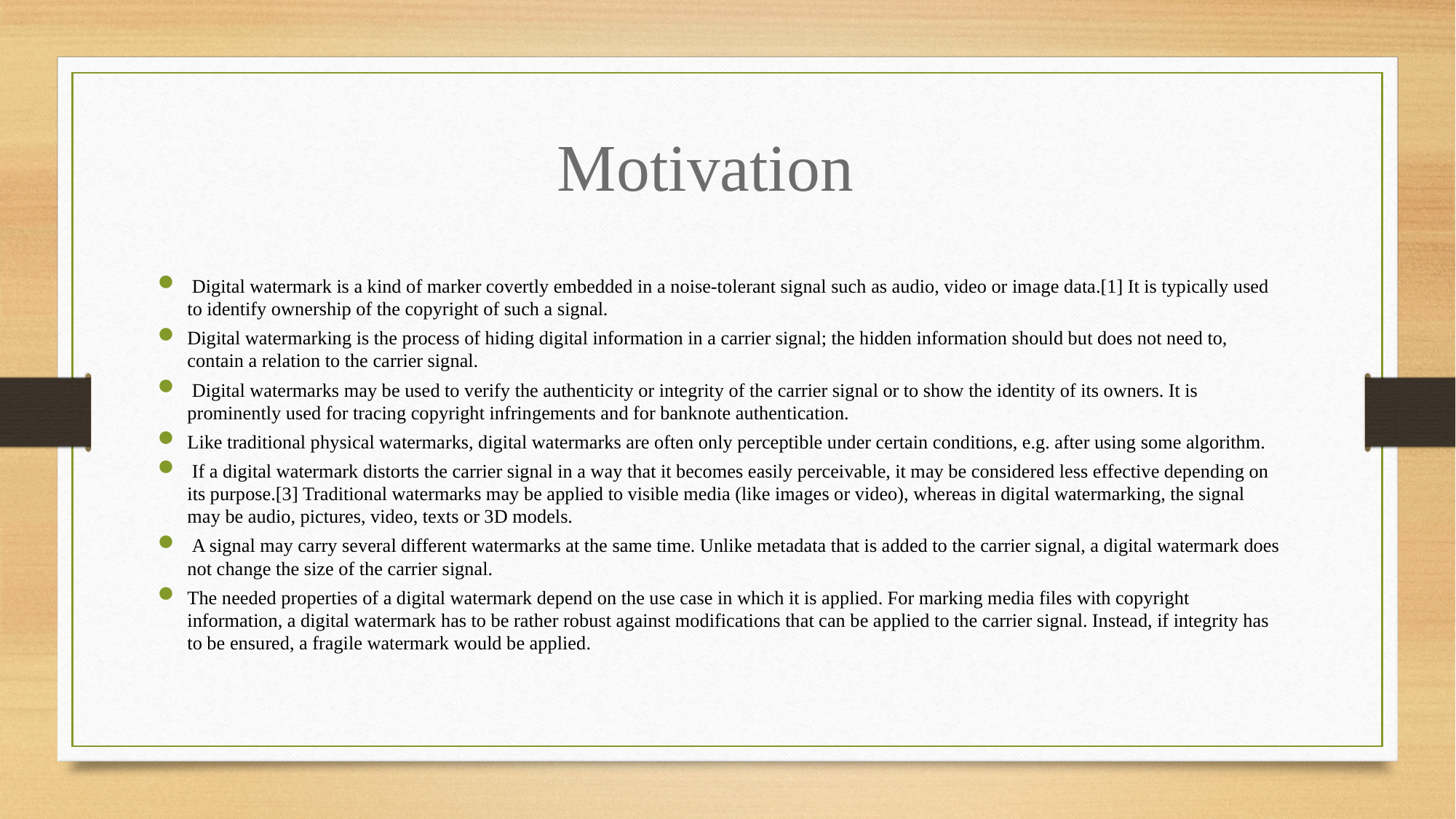

Motivation
 Digital watermark is a kind of marker covertly embedded in a noise-tolerant signal such as audio, video or image data.[1] It is typically used to identify ownership of the copyright of such a signal.
Digital watermarking is the process of hiding digital information in a carrier signal; the hidden information should but does not need to, contain a relation to the carrier signal.
 Digital watermarks may be used to verify the authenticity or integrity of the carrier signal or to show the identity of its owners. It is prominently used for tracing copyright infringements and for banknote authentication.
Like traditional physical watermarks, digital watermarks are often only perceptible under certain conditions, e.g. after using some algorithm.
 If a digital watermark distorts the carrier signal in a way that it becomes easily perceivable, it may be considered less effective depending on its purpose.[3] Traditional watermarks may be applied to visible media (like images or video), whereas in digital watermarking, the signal may be audio, pictures, video, texts or 3D models.
 A signal may carry several different watermarks at the same time. Unlike metadata that is added to the carrier signal, a digital watermark does not change the size of the carrier signal.
The needed properties of a digital watermark depend on the use case in which it is applied. For marking media files with copyright information, a digital watermark has to be rather robust against modifications that can be applied to the carrier signal. Instead, if integrity has to be ensured, a fragile watermark would be applied.

9